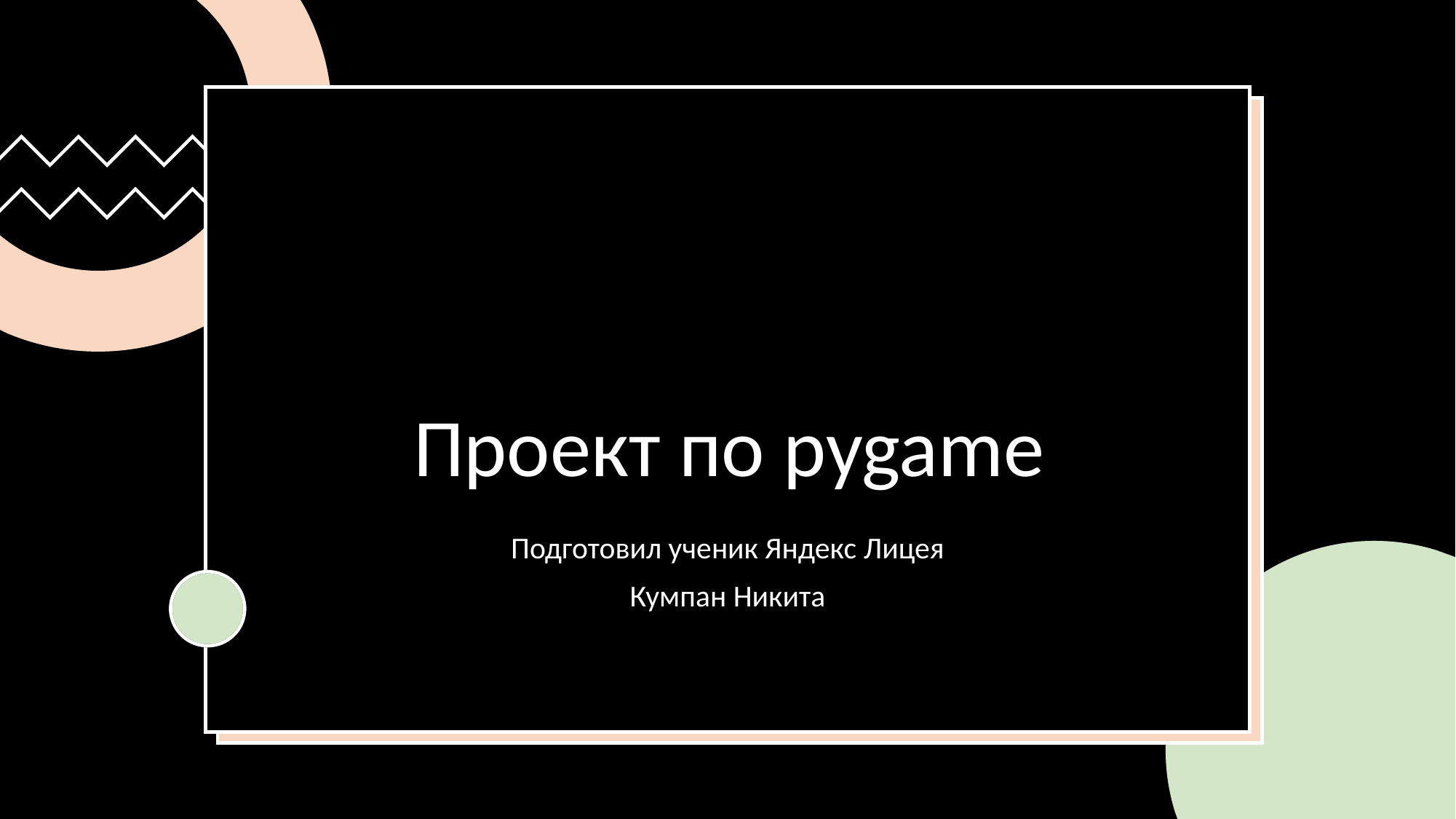

# Проект по pygame

Подготовил ученик Яндекс Лицея
Кумпан Никита